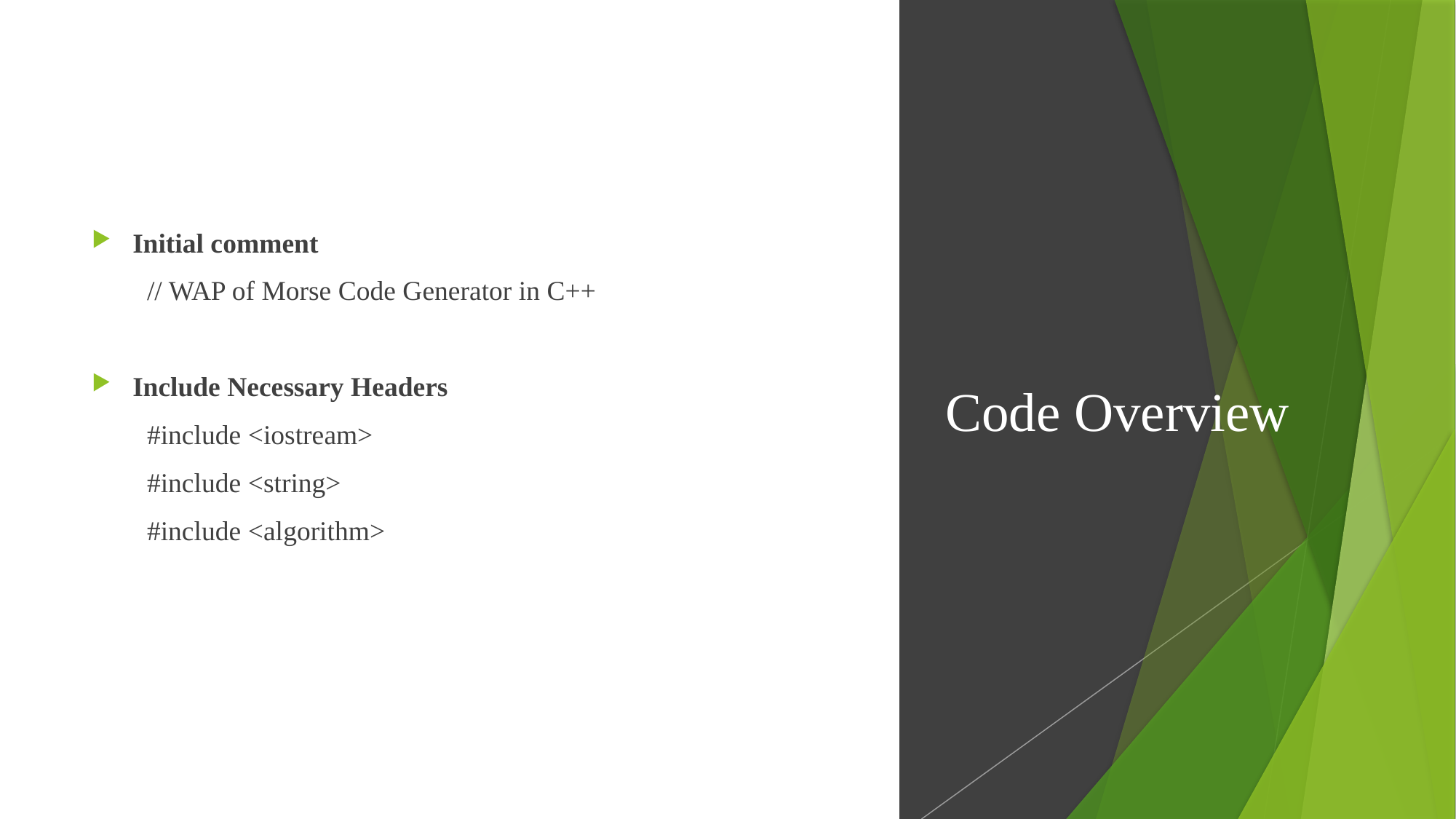

Initial comment
        // WAP of Morse Code Generator in C++

Include Necessary Headers
        #include <iostream>
        #include <string>
        #include <algorithm>

# Code Overview